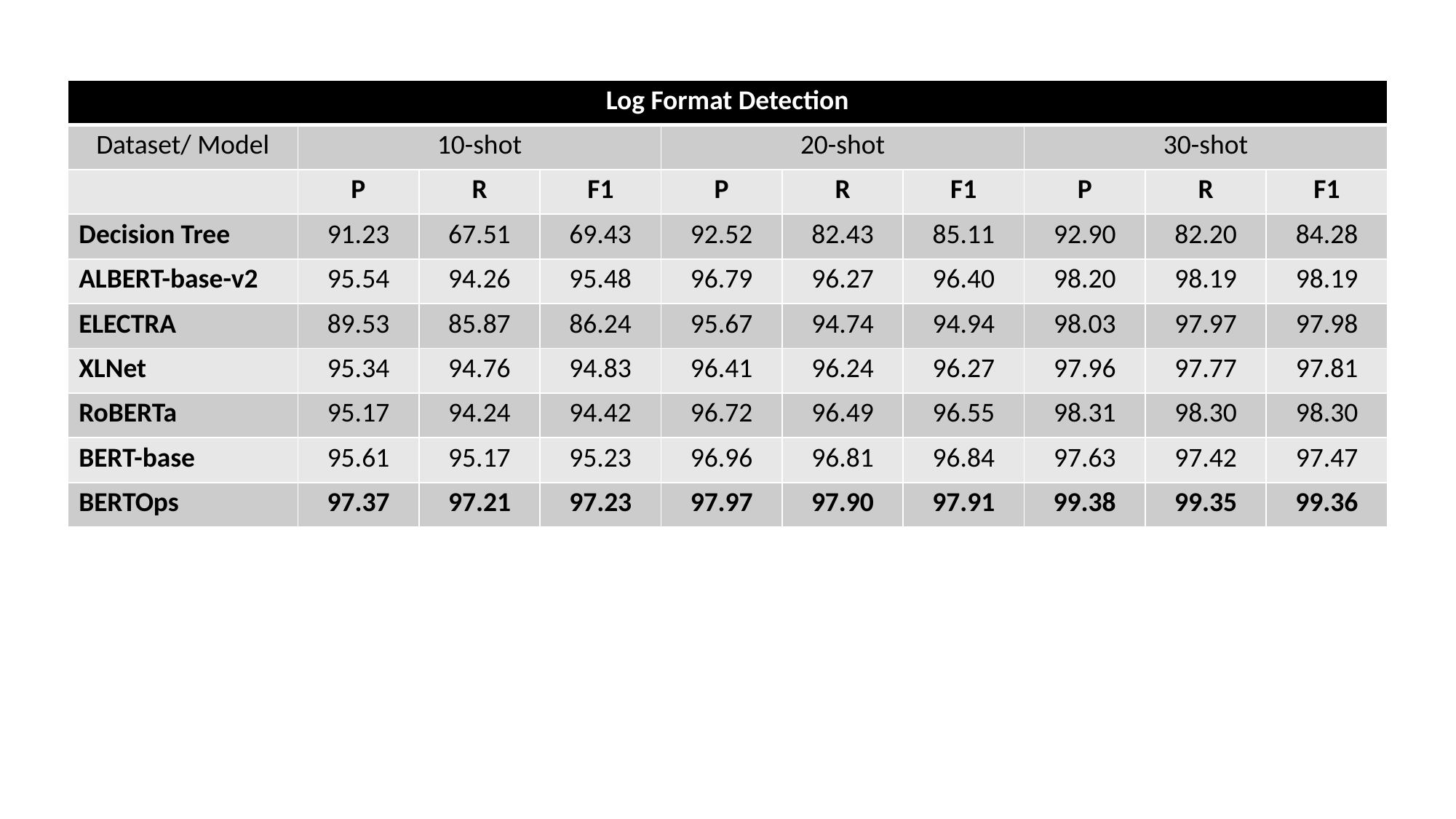

| Log Format Detection |  |  |  |  |  |  |  |  |  |
| --- | --- | --- | --- | --- | --- | --- | --- | --- | --- |
| Dataset/ Model | 10-shot |  |  | 20-shot |  |  | 30-shot |  |  |
|  | P | R | F1 | P | R | F1 | P | R | F1 |
| Decision Tree | 91.23 | 67.51 | 69.43 | 92.52 | 82.43 | 85.11 | 92.90 | 82.20 | 84.28 |
| ALBERT-base-v2 | 95.54 | 94.26 | 95.48 | 96.79 | 96.27 | 96.40 | 98.20 | 98.19 | 98.19 |
| ELECTRA | 89.53 | 85.87 | 86.24 | 95.67 | 94.74 | 94.94 | 98.03 | 97.97 | 97.98 |
| XLNet | 95.34 | 94.76 | 94.83 | 96.41 | 96.24 | 96.27 | 97.96 | 97.77 | 97.81 |
| RoBERTa | 95.17 | 94.24 | 94.42 | 96.72 | 96.49 | 96.55 | 98.31 | 98.30 | 98.30 |
| BERT-base | 95.61 | 95.17 | 95.23 | 96.96 | 96.81 | 96.84 | 97.63 | 97.42 | 97.47 |
| BERTOps | 97.37 | 97.21 | 97.23 | 97.97 | 97.90 | 97.91 | 99.38 | 99.35 | 99.36 |